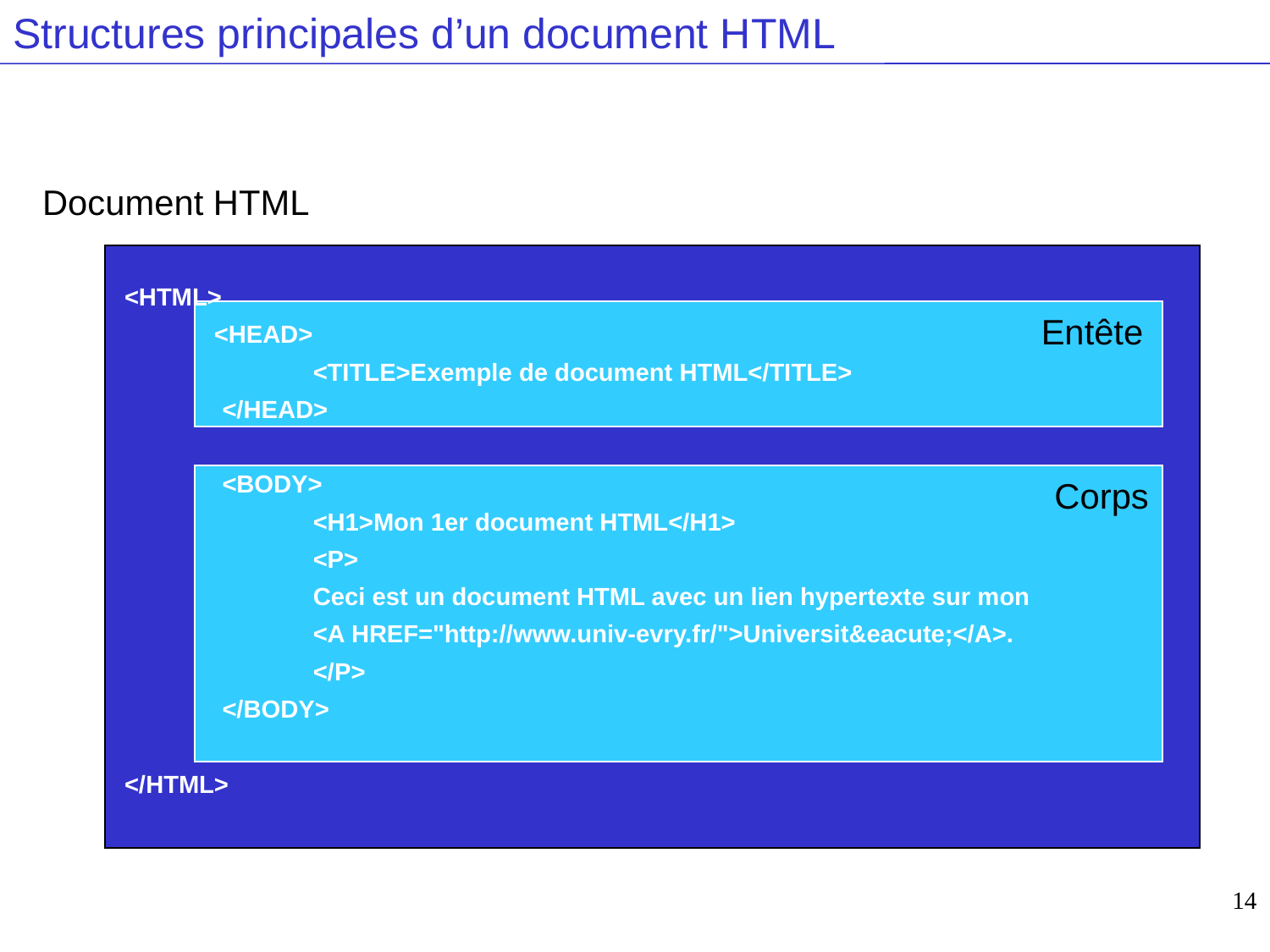

# Structures principales d’un document HTML
Document HTML

<HTML>
	      <HEAD>
                           <TITLE>Exemple de document HTML</TITLE>
              </HEAD>

              <BODY>
                           <H1>Mon 1er document HTML</H1>
                           <P>
                           Ceci est un document HTML avec un lien hypertexte sur mon
                           <A HREF="http://www.univ-evry.fr/">Universit&eacute;</A>.
                           </P>
              </BODY>

</HTML>

Entête

Corps
14